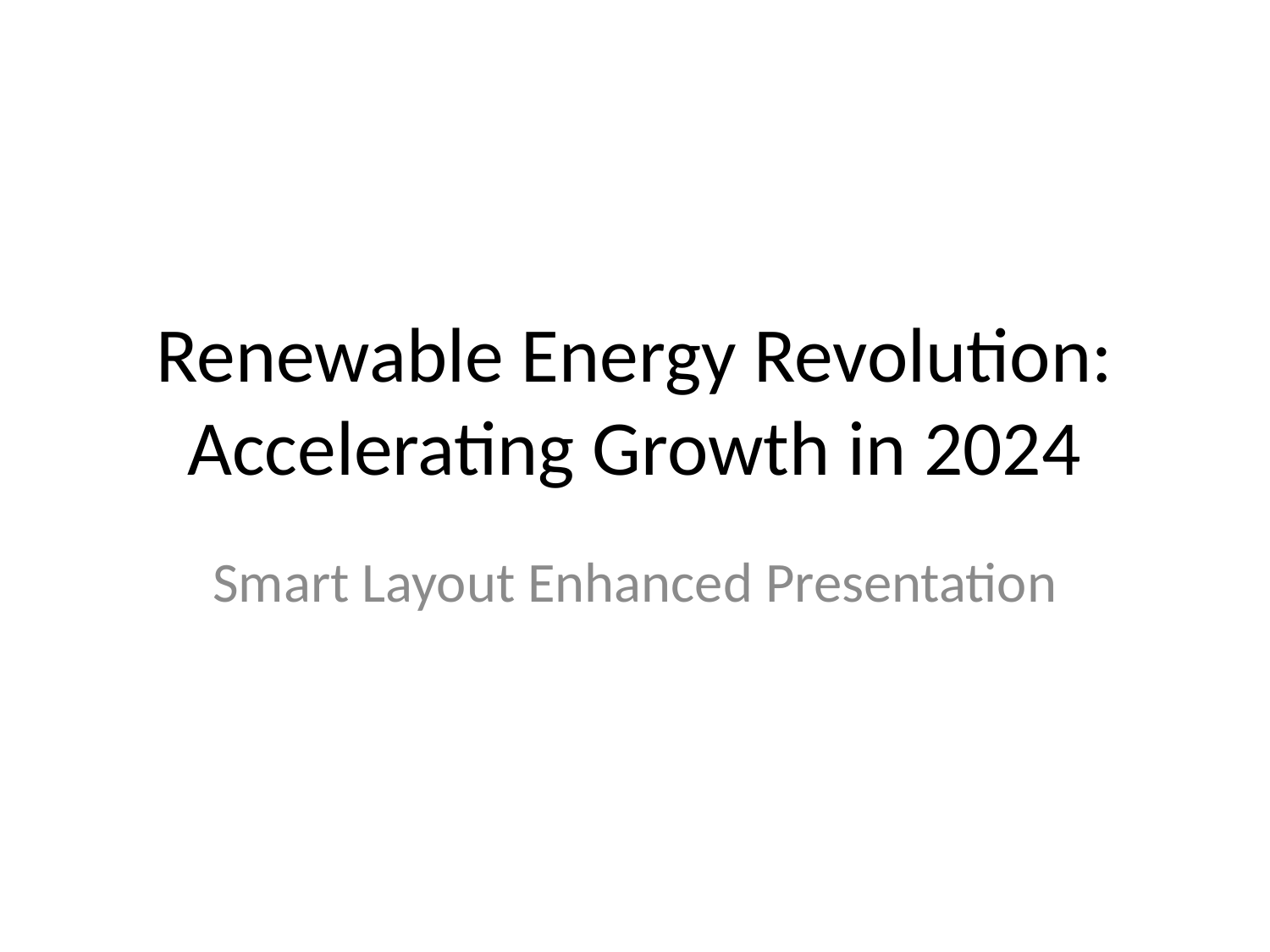

# Renewable Energy Revolution: Accelerating Growth in 2024
Smart Layout Enhanced Presentation